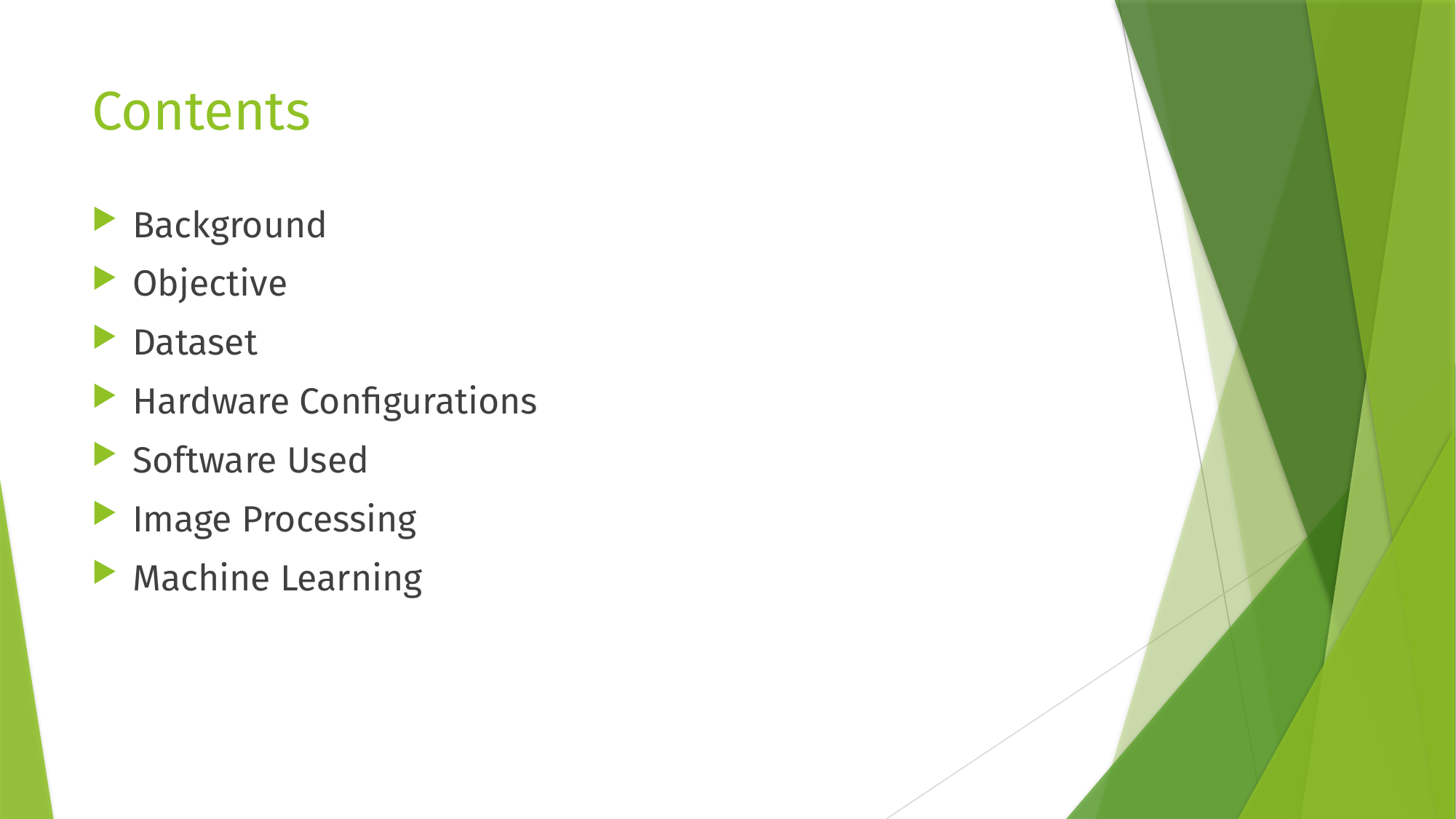

# Contents
Background
Objective
Dataset
Hardware Configurations
Software Used
Image Processing
Machine Learning